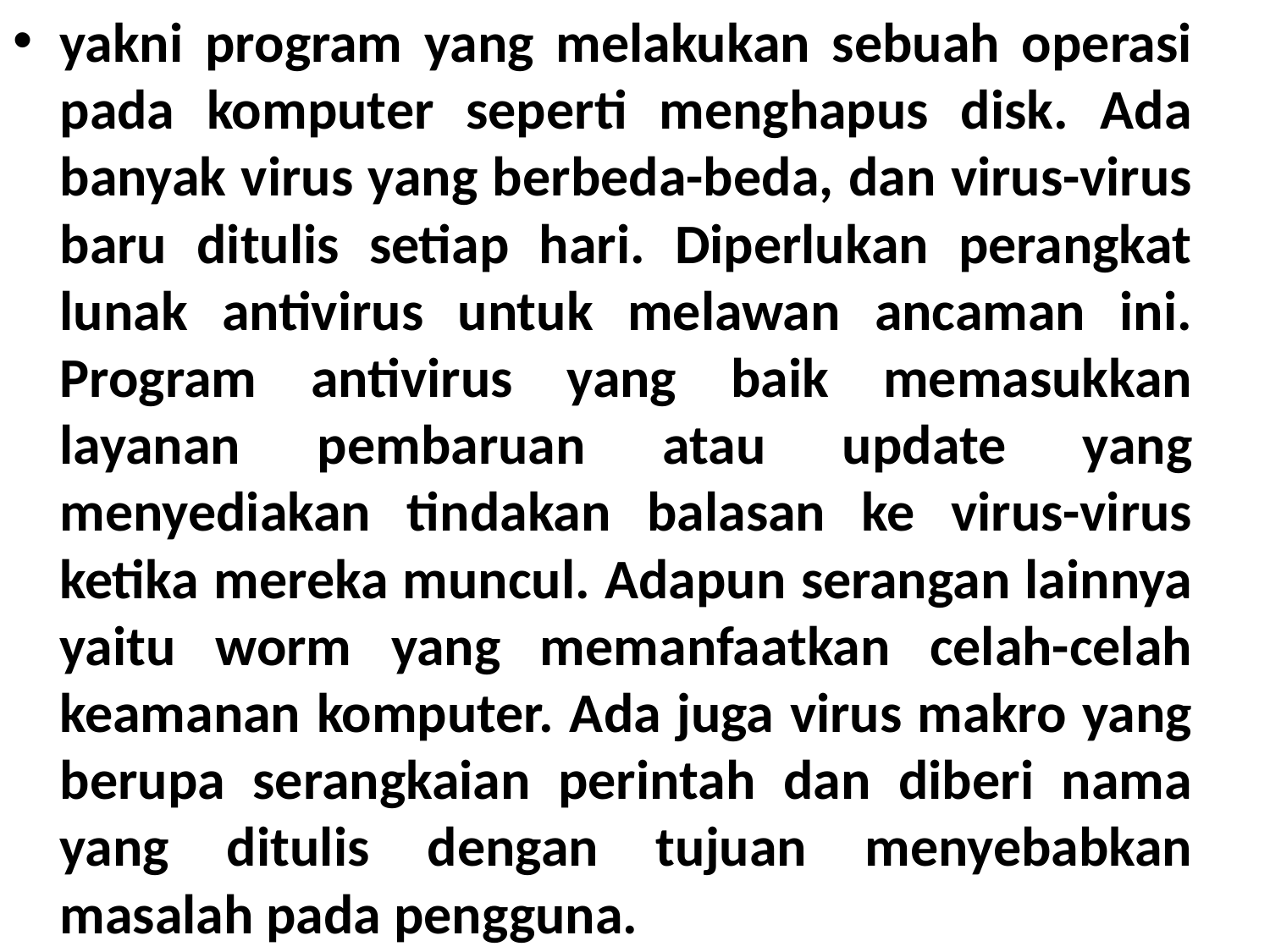

yakni program yang melakukan sebuah operasi pada komputer seperti menghapus disk. Ada banyak virus yang berbeda-beda, dan virus-virus baru ditulis setiap hari. Diperlukan perangkat lunak antivirus untuk melawan ancaman ini. Program antivirus yang baik memasukkan layanan pembaruan atau update yang menyediakan tindakan balasan ke virus-virus ketika mereka muncul. Adapun serangan lainnya yaitu worm yang memanfaatkan celah-celah keamanan komputer. Ada juga virus makro yang berupa serangkaian perintah dan diberi nama yang ditulis dengan tujuan menyebabkan masalah pada pengguna.